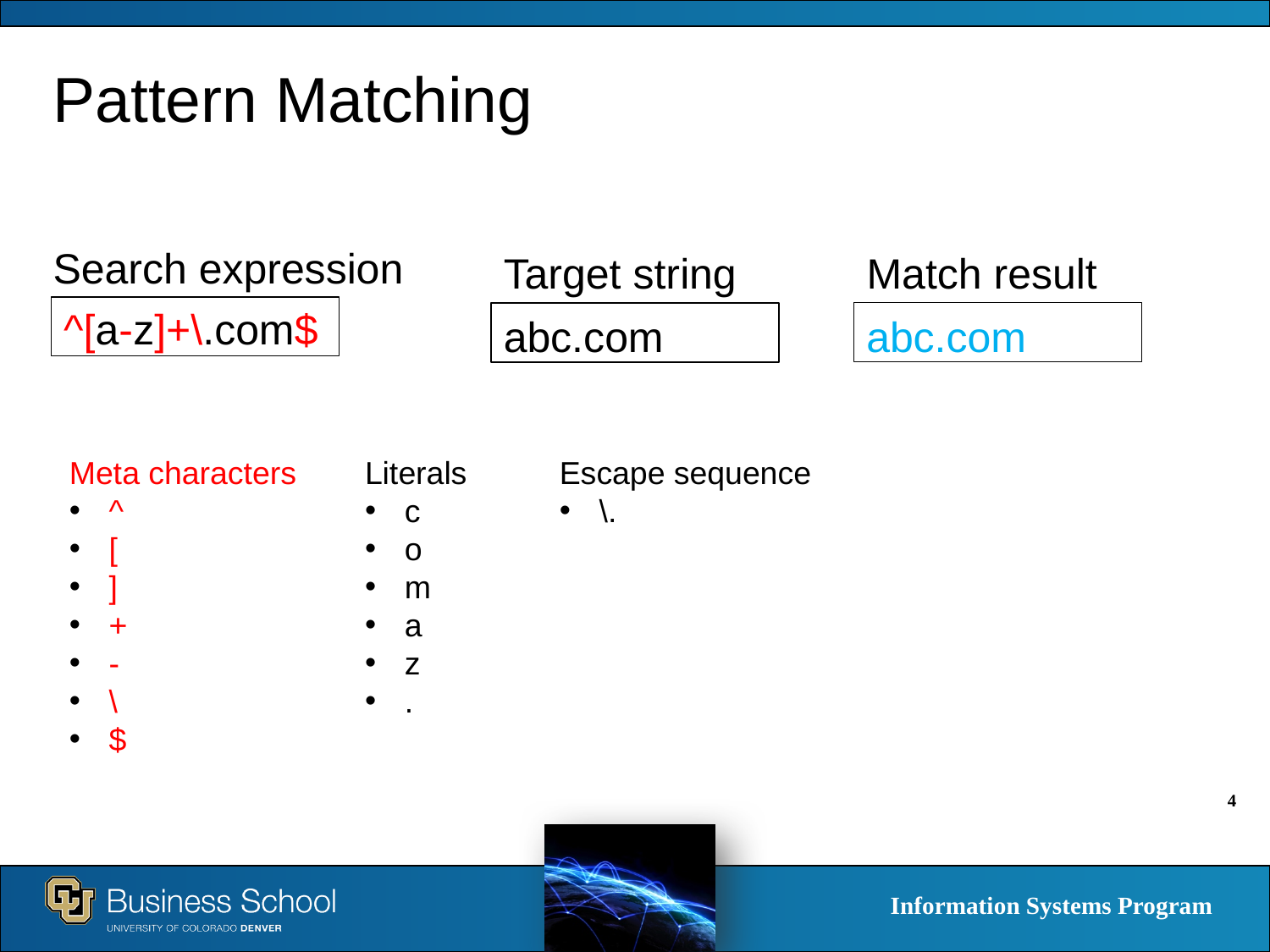

# Pattern Matching
Search expression
Match result
Target string
^[a-z]+\.com$

abc.com
abc.com
Meta characters
^
[
]
+
-
\
$
Literals
c
o
m
a
z
.
Escape sequence
\.